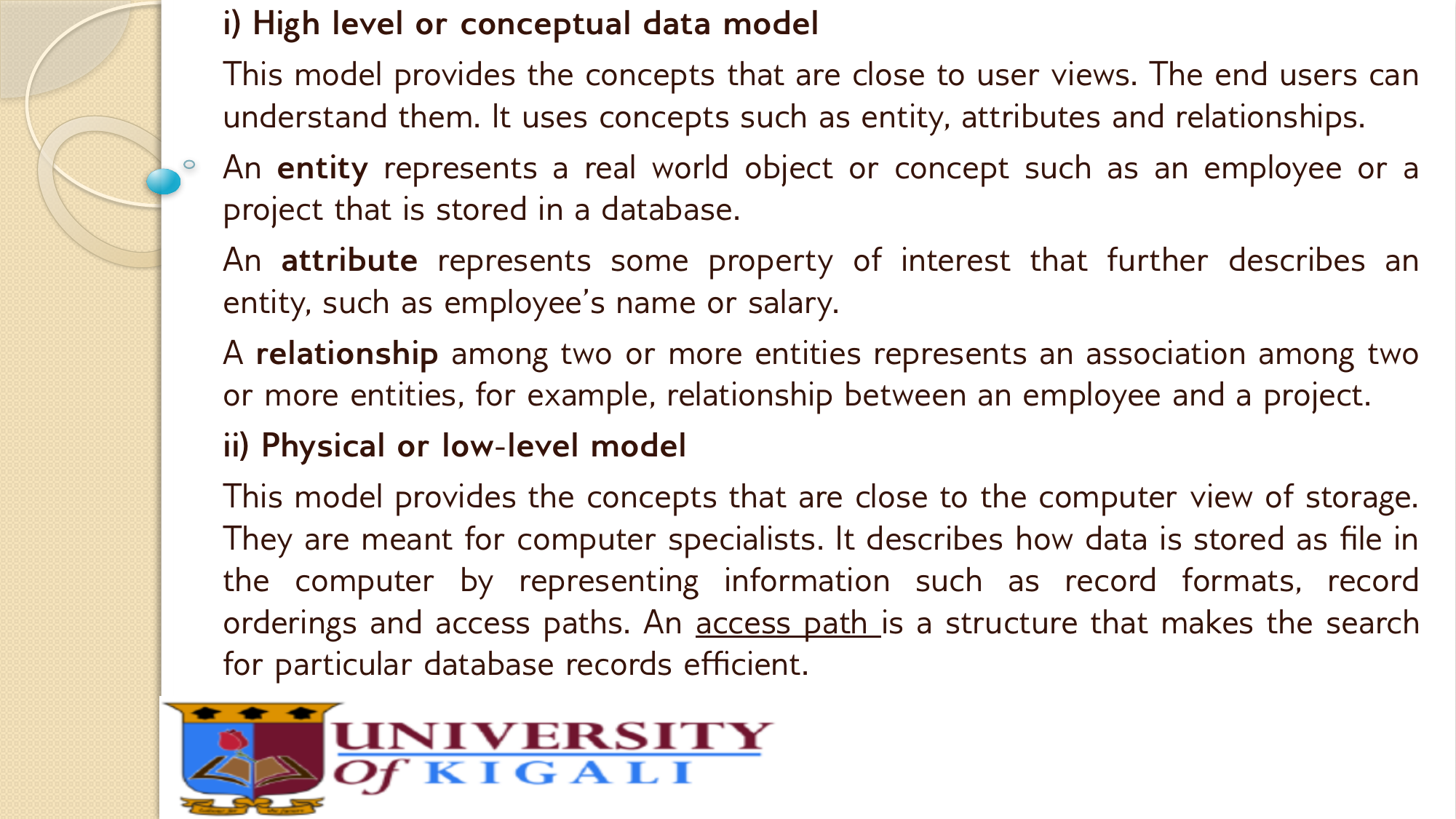

i) High level or conceptual data model
This model provides the concepts that are close to user views. The end users can understand them. It uses concepts such as entity, attributes and relationships.
An entity represents a real world object or concept such as an employee or a project that is stored in a database.
An attribute represents some property of interest that further describes an entity, such as employee’s name or salary.
A relationship among two or more entities represents an association among two or more entities, for example, relationship between an employee and a project.
ii) Physical or low-level model
This model provides the concepts that are close to the computer view of storage. They are meant for computer specialists. It describes how data is stored as file in the computer by representing information such as record formats, record orderings and access paths. An access path is a structure that makes the search for particular database records efficient.